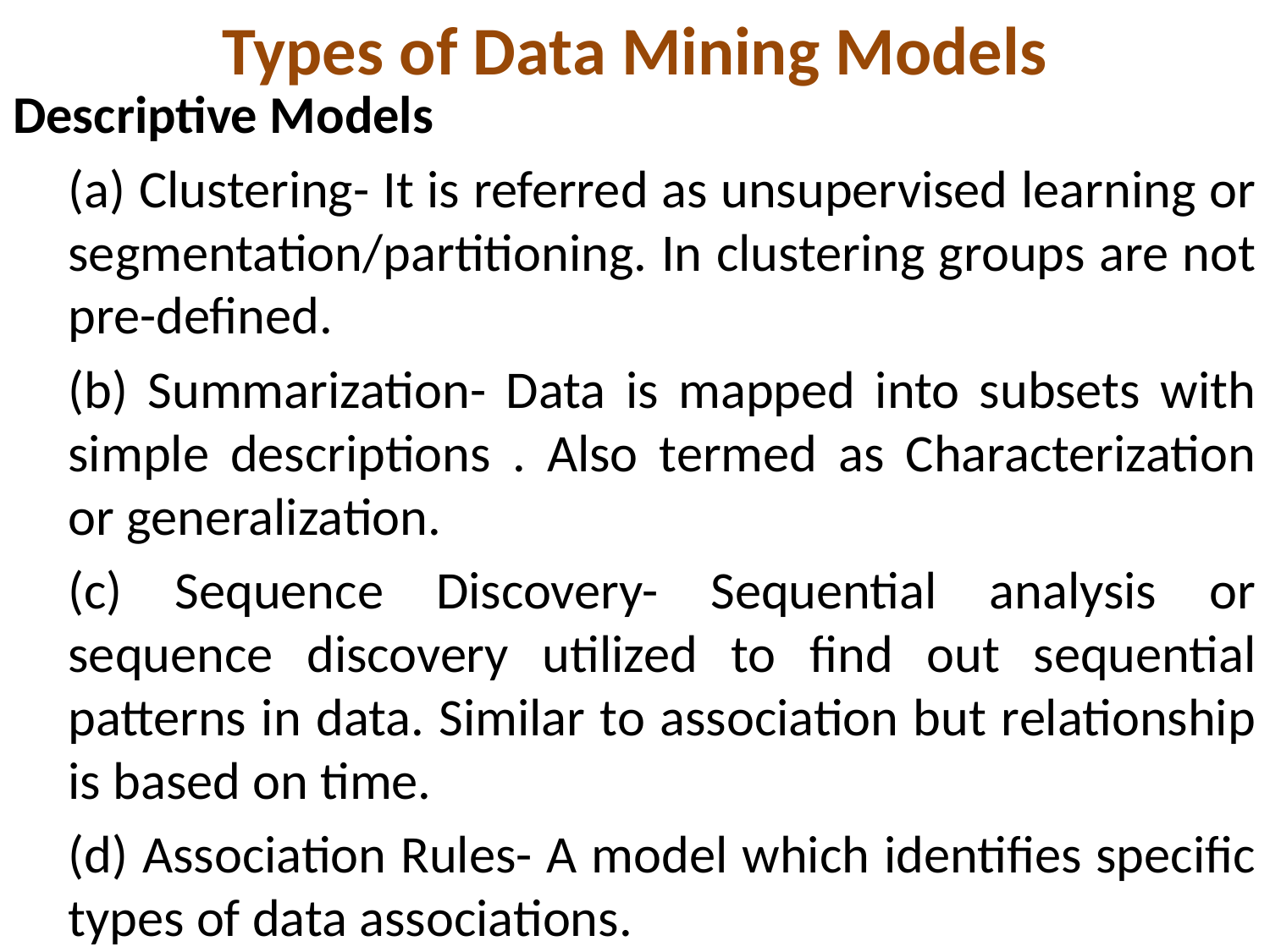

# Types of Data Mining Models
Descriptive Models
(a) Clustering- It is referred as unsupervised learning or segmentation/partitioning. In clustering groups are not pre-defined.
(b) Summarization- Data is mapped into subsets with simple descriptions . Also termed as Characterization or generalization.
(c) Sequence Discovery- Sequential analysis or sequence discovery utilized to find out sequential patterns in data. Similar to association but relationship is based on time.
(d) Association Rules- A model which identifies specific types of data associations.